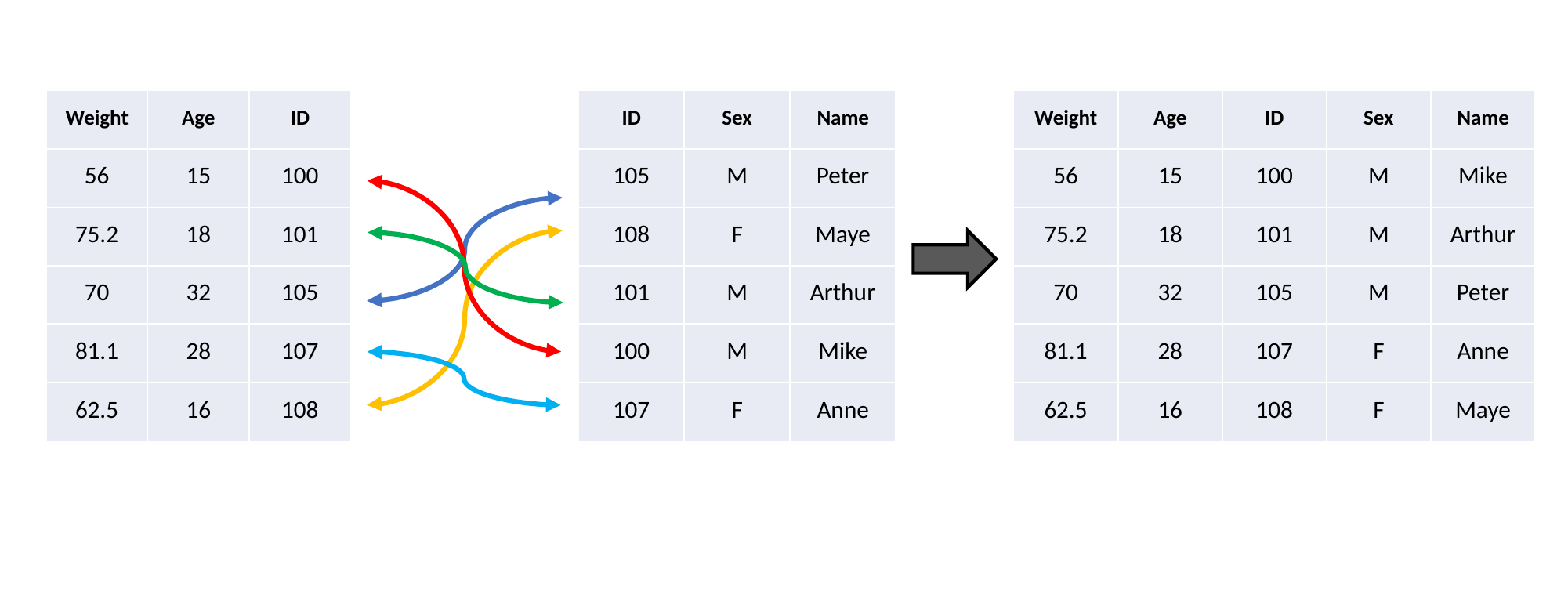

| Weight | Age | ID |
| --- | --- | --- |
| 56 | 15 | 100 |
| 75.2 | 18 | 101 |
| 70 | 32 | 105 |
| 81.1 | 28 | 107 |
| 62.5 | 16 | 108 |
| ID | Sex | Name |
| --- | --- | --- |
| 105 | M | Peter |
| 108 | F | Maye |
| 101 | M | Arthur |
| 100 | M | Mike |
| 107 | F | Anne |
| Weight | Age | ID | Sex | Name |
| --- | --- | --- | --- | --- |
| 56 | 15 | 100 | M | Mike |
| 75.2 | 18 | 101 | M | Arthur |
| 70 | 32 | 105 | M | Peter |
| 81.1 | 28 | 107 | F | Anne |
| 62.5 | 16 | 108 | F | Maye |